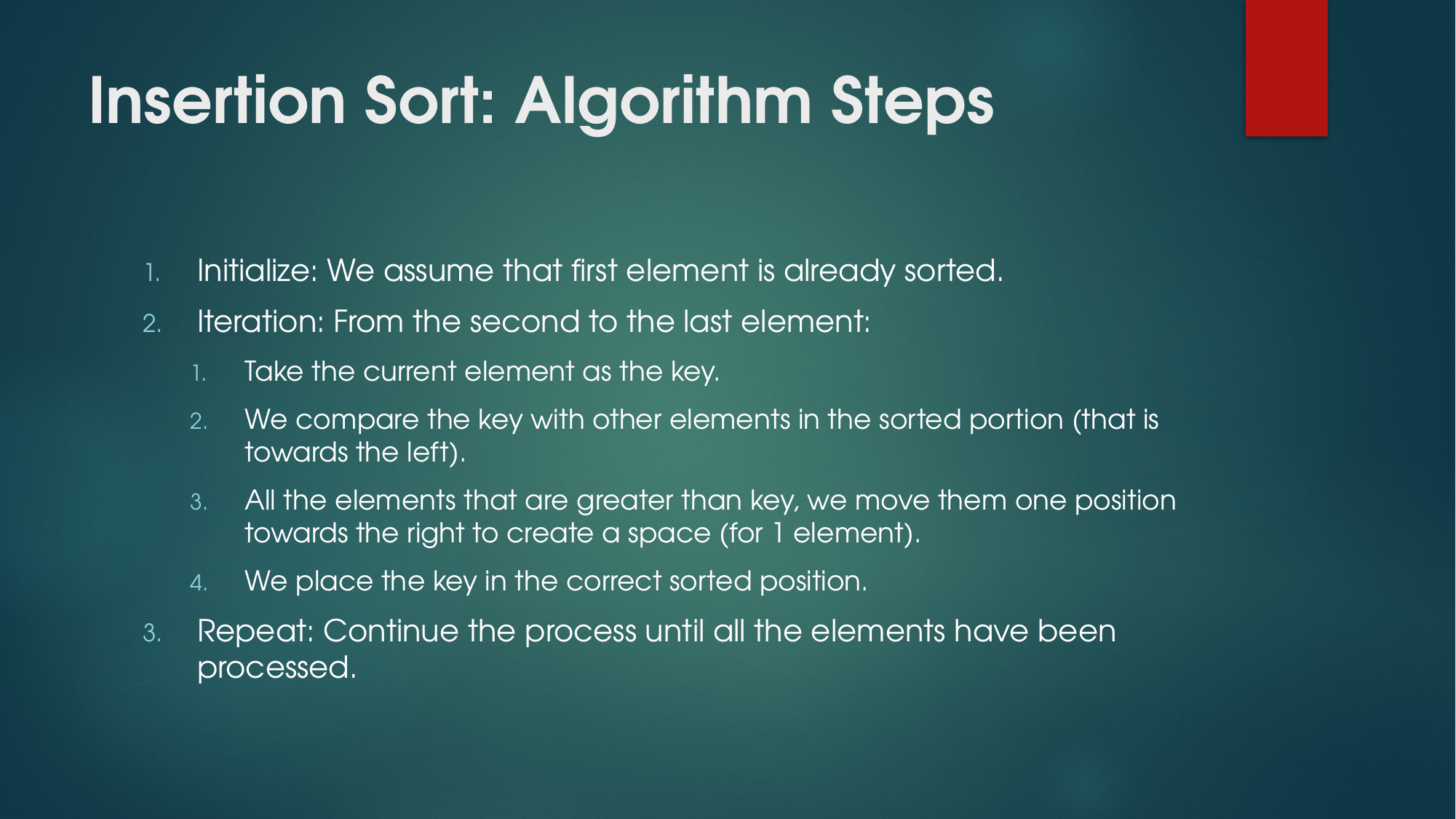

# Insertion Sort: Algorithm Steps
Initialize: We assume that first element is already sorted.
Iteration: From the second to the last element:
Take the current element as the key.
We compare the key with other elements in the sorted portion (that is towards the left).
All the elements that are greater than key, we move them one position towards the right to create a space (for 1 element).
We place the key in the correct sorted position.
Repeat: Continue the process until all the elements have been processed.